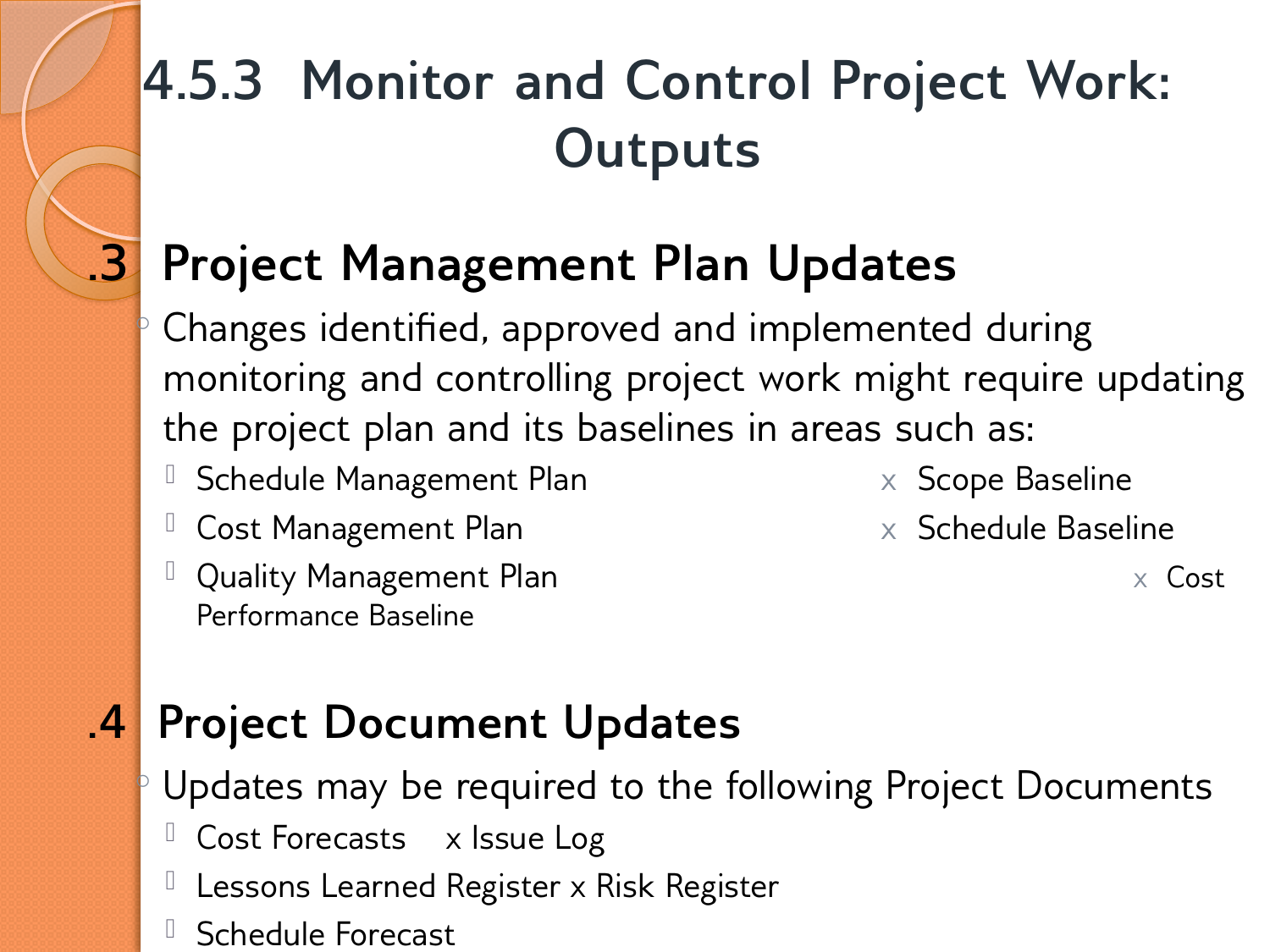

# 4.5.3  Monitor and Control Project Work: Outputs
.3  Project Management Plan Updates
Changes identified, approved and implemented during monitoring and controlling project work might require updating the project plan and its baselines in areas such as:
Schedule Management Plan	x  Scope Baseline
Cost Management Plan	x  Schedule Baseline
Quality Management Plan	       	       x  Cost Performance Baseline

.4  Project Document Updates
Updates may be required to the following Project Documents
Cost Forecasts			x Issue Log
Lessons Learned Register		x Risk Register
Schedule Forecast